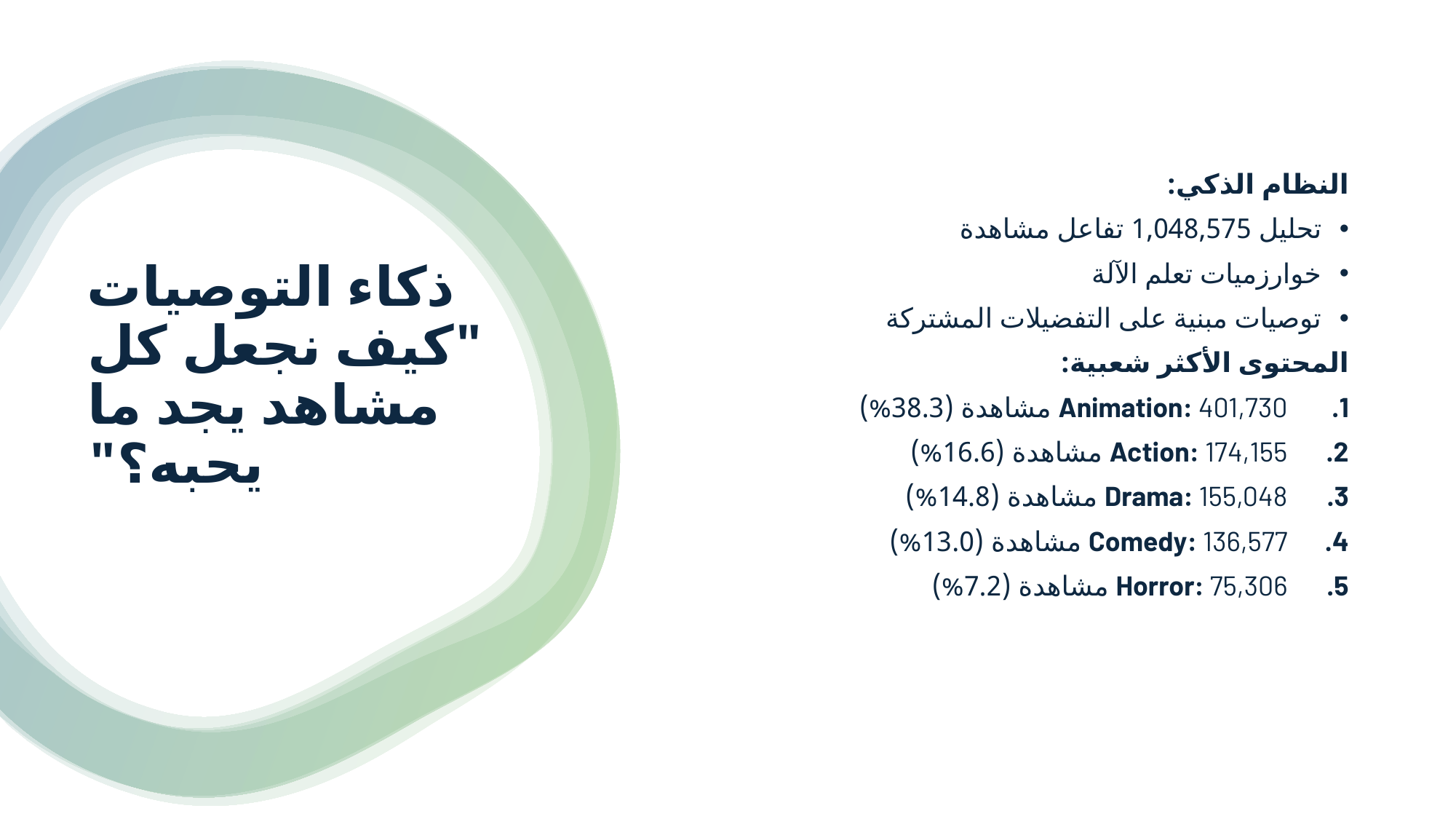

النظام الذكي:
تحليل 1,048,575 تفاعل مشاهدة
خوارزميات تعلم الآلة
توصيات مبنية على التفضيلات المشتركة
المحتوى الأكثر شعبية:
Animation: 401,730 مشاهدة (38.3%)
Action: 174,155 مشاهدة (16.6%)
Drama: 155,048 مشاهدة (14.8%)
Comedy: 136,577 مشاهدة (13.0%)
Horror: 75,306 مشاهدة (7.2%)

# ذكاء التوصيات "كيف نجعل كل مشاهد يجد ما يحبه؟"